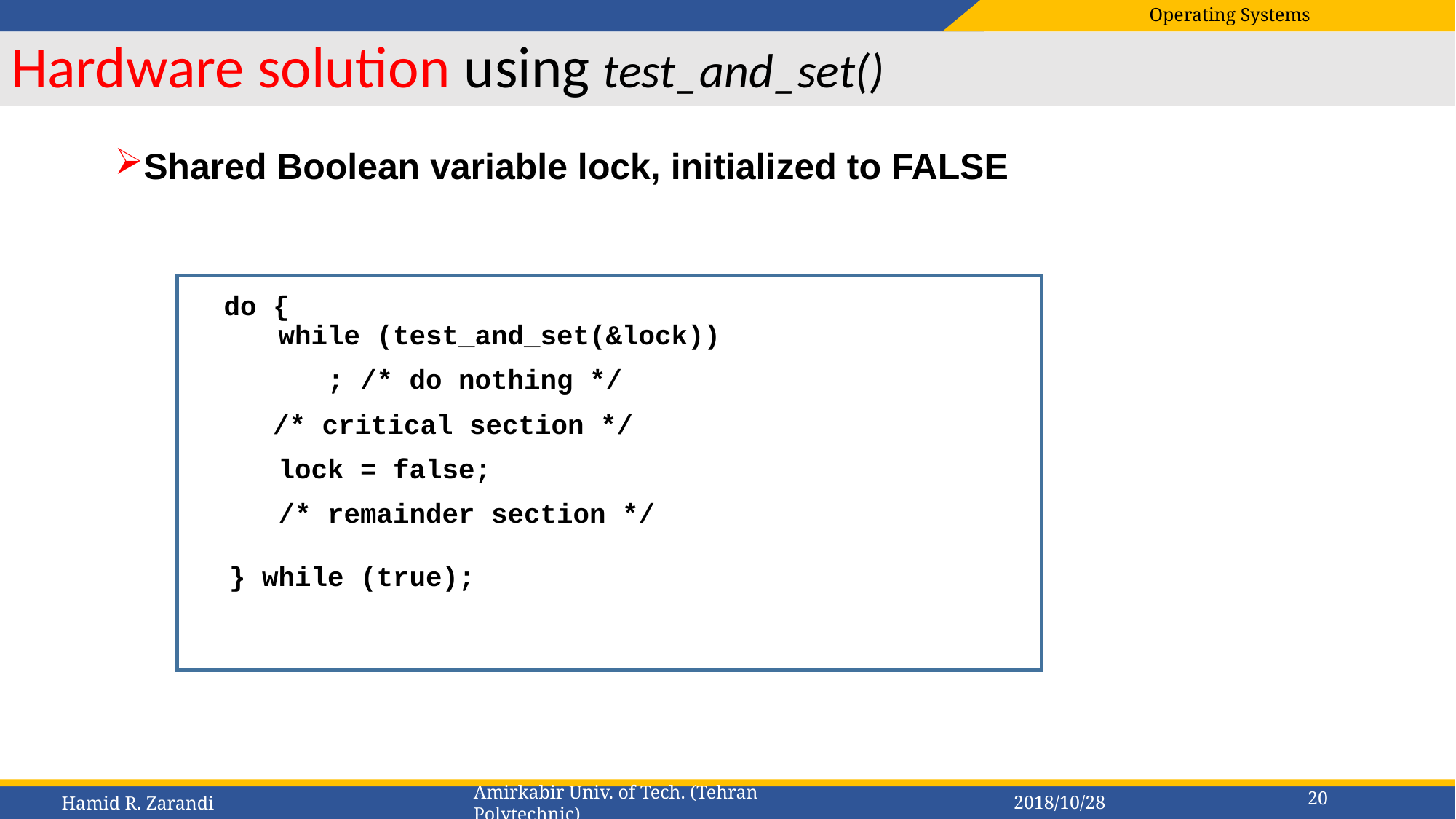

# Hardware solution using test_and_set()
Shared Boolean variable lock, initialized to FALSE

	do {
          while (test_and_set(&lock))
             ; /* do nothing */
	   /* critical section */
          lock = false;
          /* remainder section */
       } while (true);